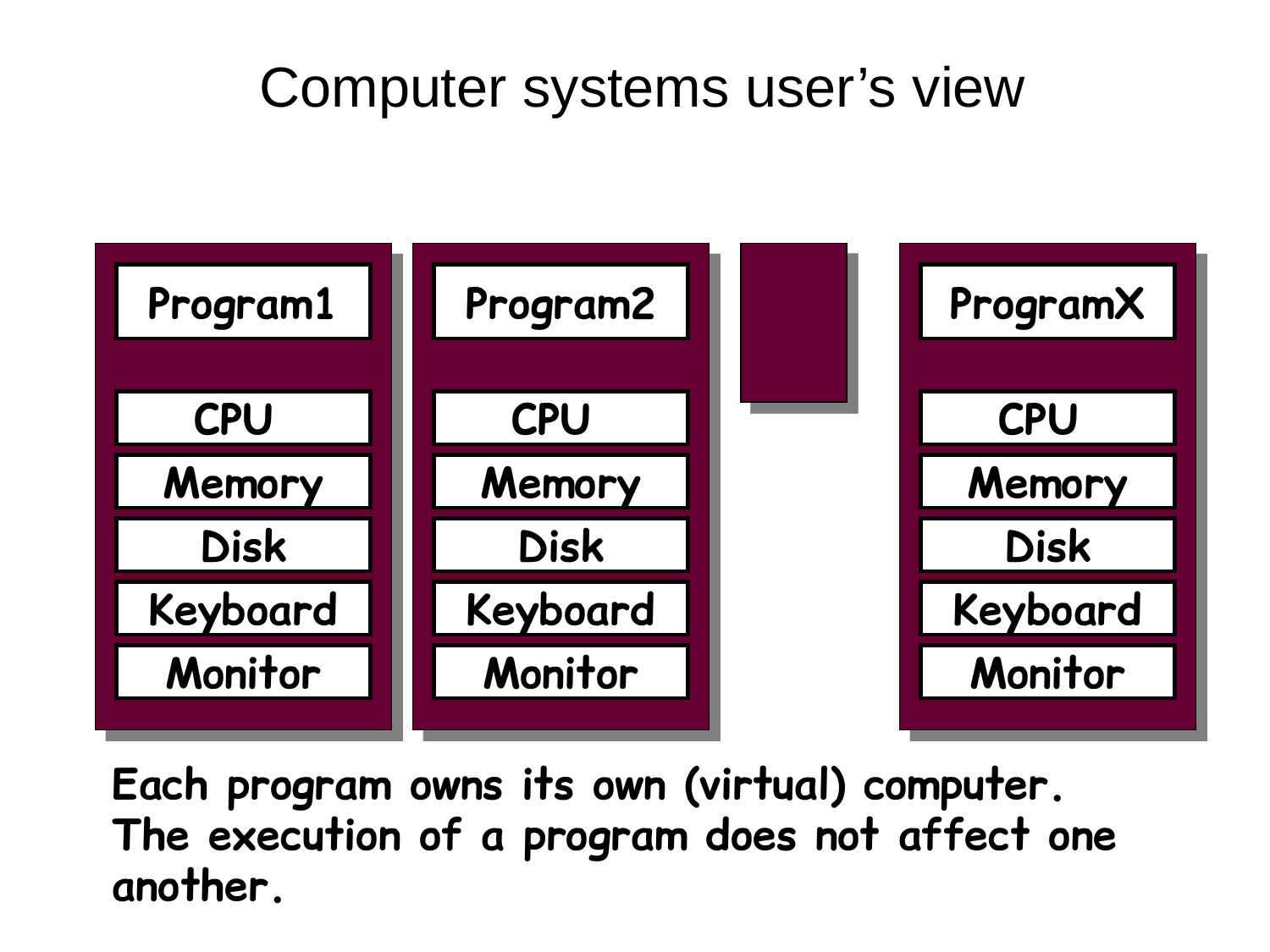

# Computer systems user’s view

Program1
Program2
ProgramX
CPU
CPU
CPU
Memory
Memory
Memory
Disk
Disk
Disk
Keyboard
Keyboard
Keyboard
Monitor
Monitor
Monitor
Each program owns its own (virtual) computer.
The execution of a program does not affect one
another.